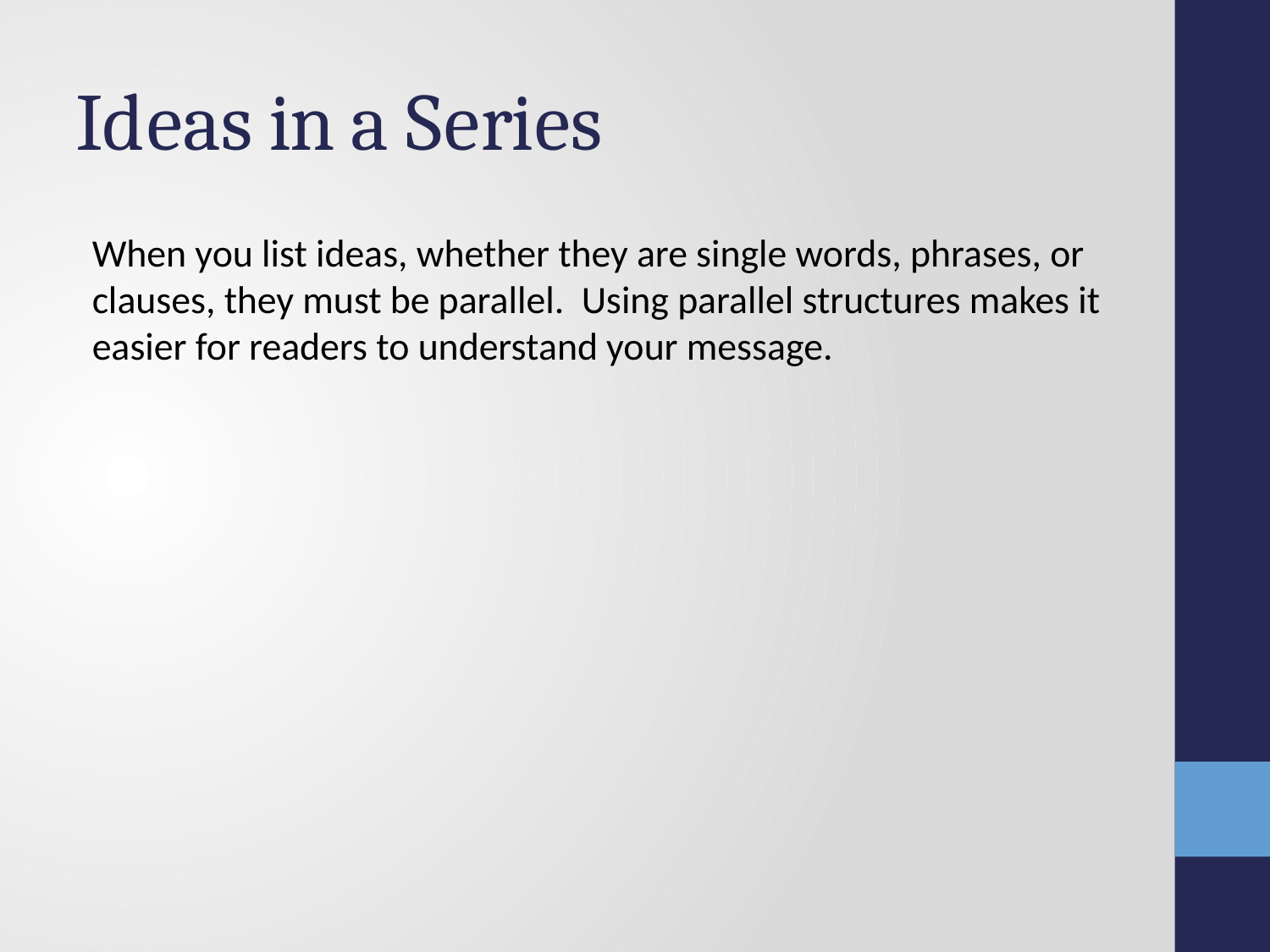

# Ideas in a Series
When you list ideas, whether they are single words, phrases, or clauses, they must be parallel.  Using parallel structures makes it easier for readers to understand your message.